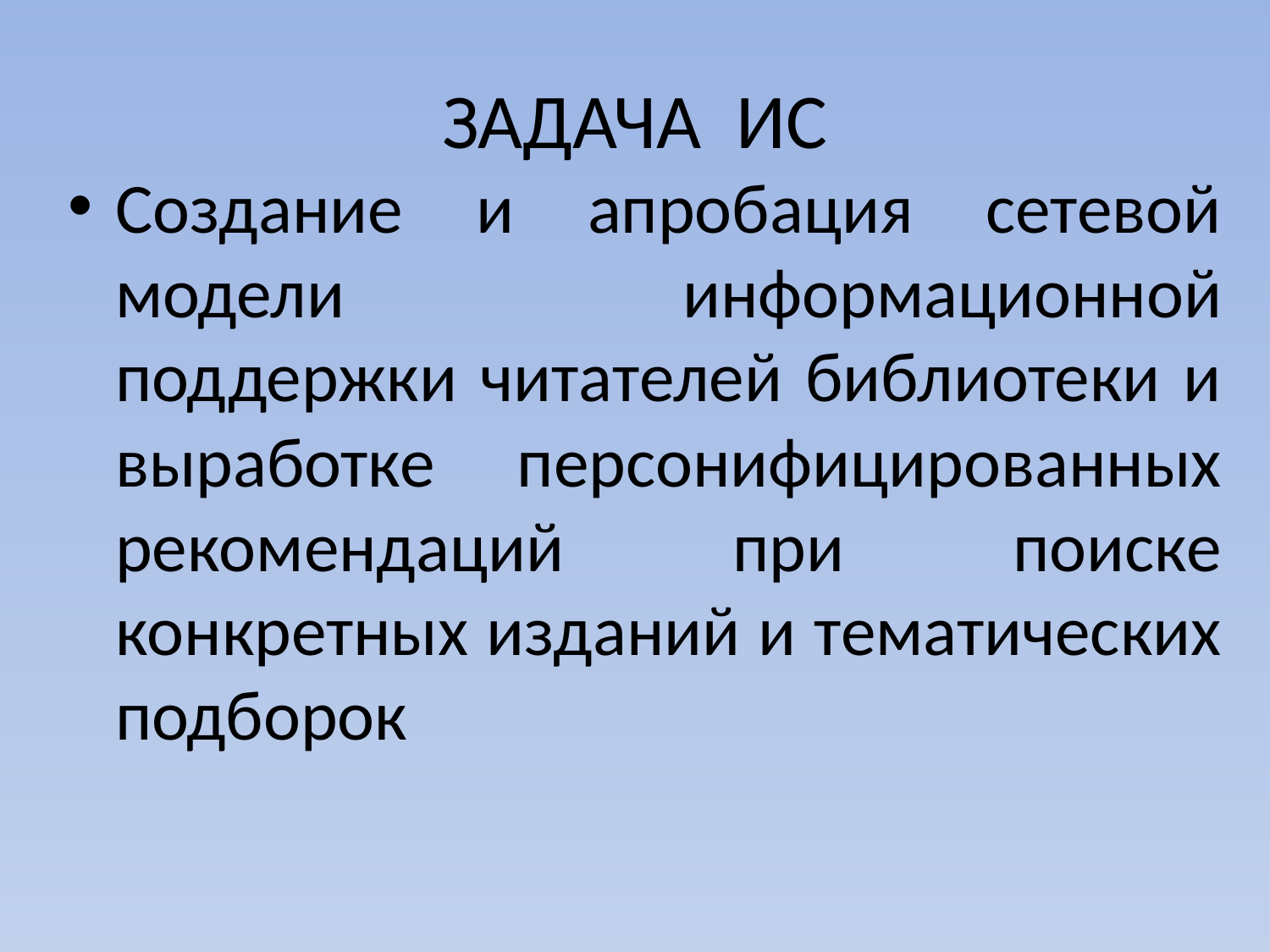

# ЗАДАЧА  ИС
Создание и апробация сетевой модели информационной поддержки читателей библиотеки и выработке персонифицированных рекомендаций при поиске конкретных изданий и тематических подборок